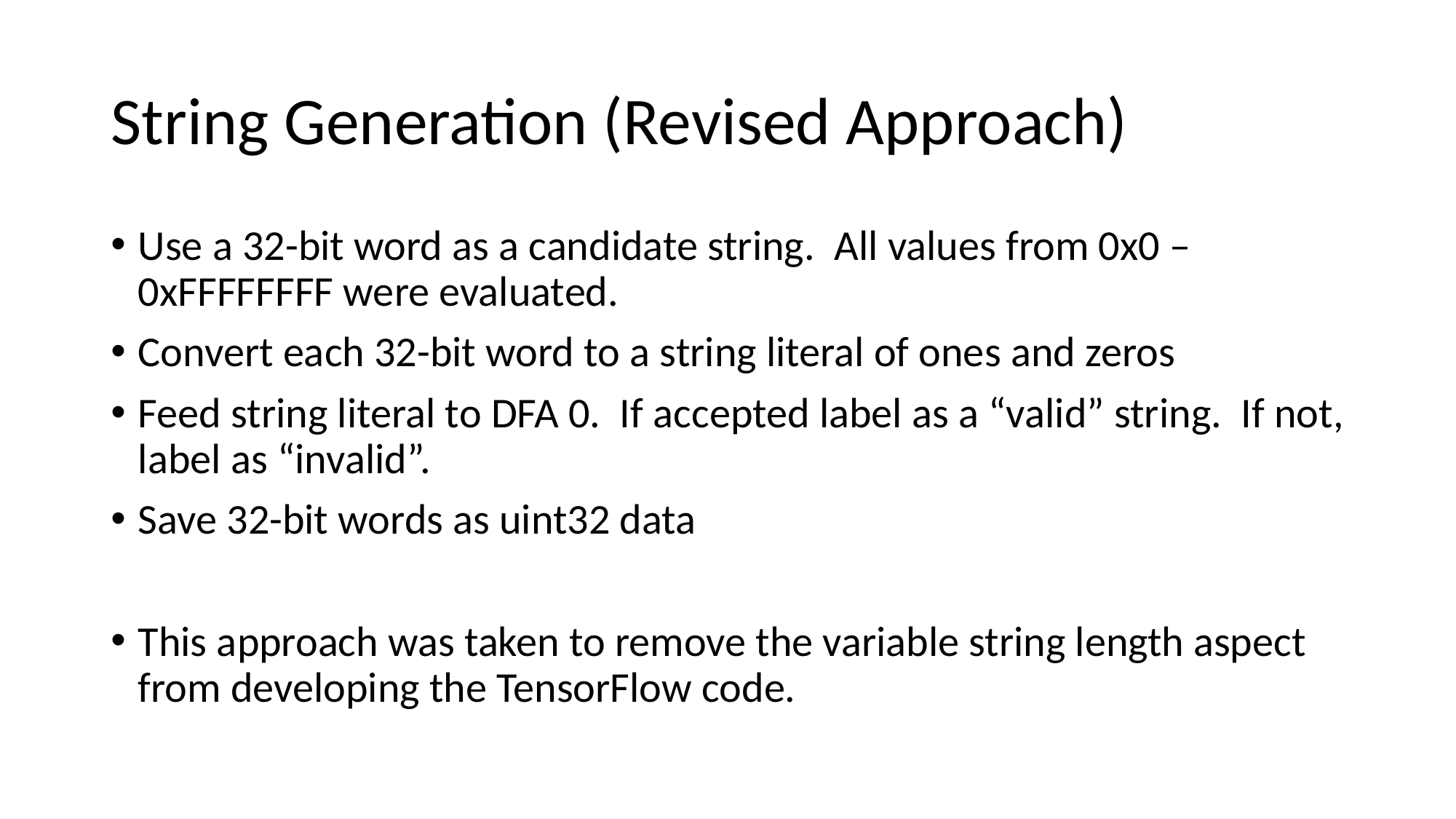

# String Generation (Revised Approach)
Use a 32-bit word as a candidate string.  All values from 0x0 – 0xFFFFFFFF were evaluated.
Convert each 32-bit word to a string literal of ones and zeros
Feed string literal to DFA 0.  If accepted label as a “valid” string.  If not, label as “invalid”.
Save 32-bit words as uint32 data

This approach was taken to remove the variable string length aspect from developing the TensorFlow code.